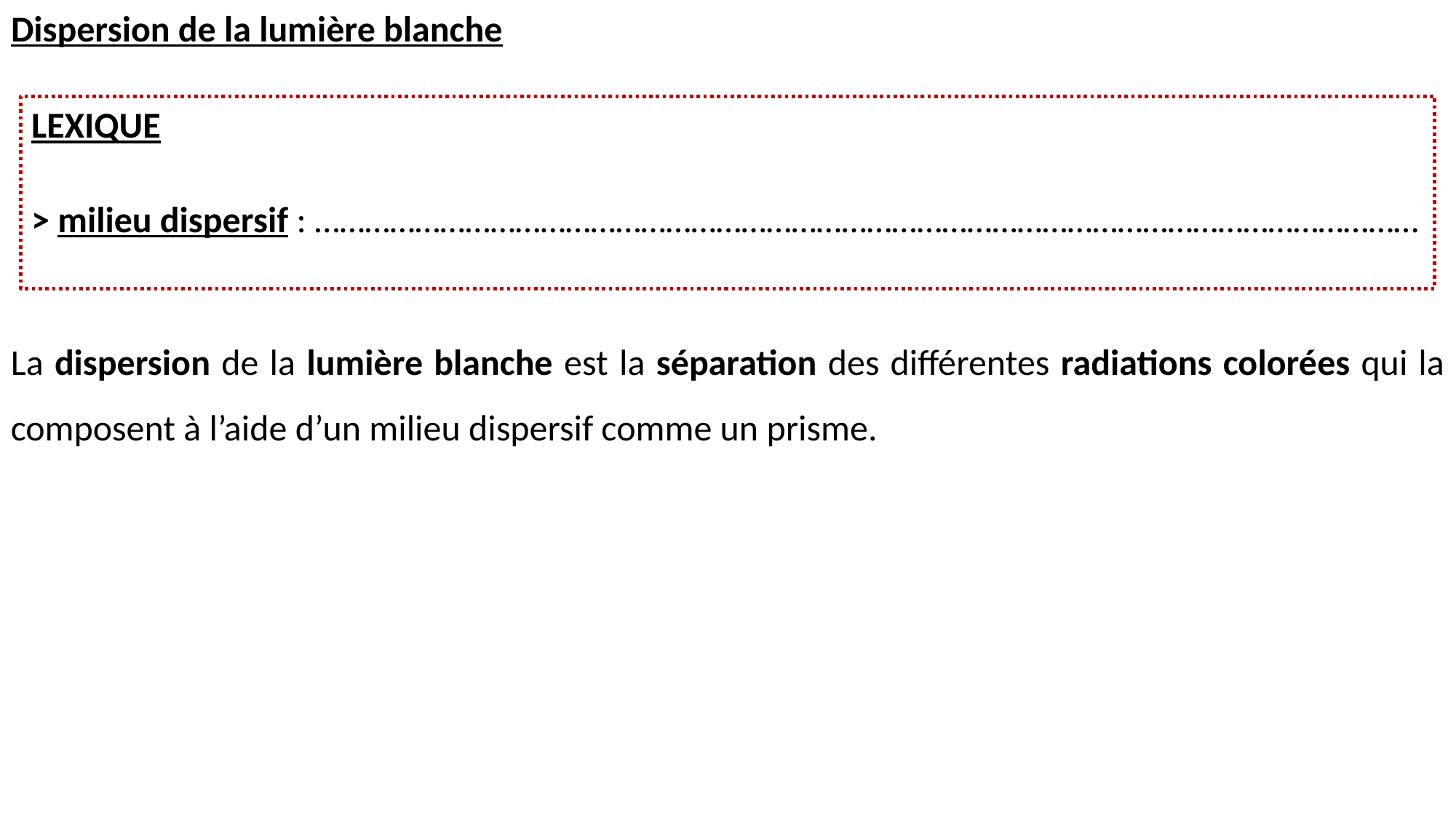

Dispersion de la lumière blanche
LEXIQUE

> milieu dispersif : ……………………………………………………………………………………………………………………

La dispersion de la lumière blanche est la séparation des différentes radiations colorées qui la composent à l’aide d’un milieu dispersif comme un prisme.